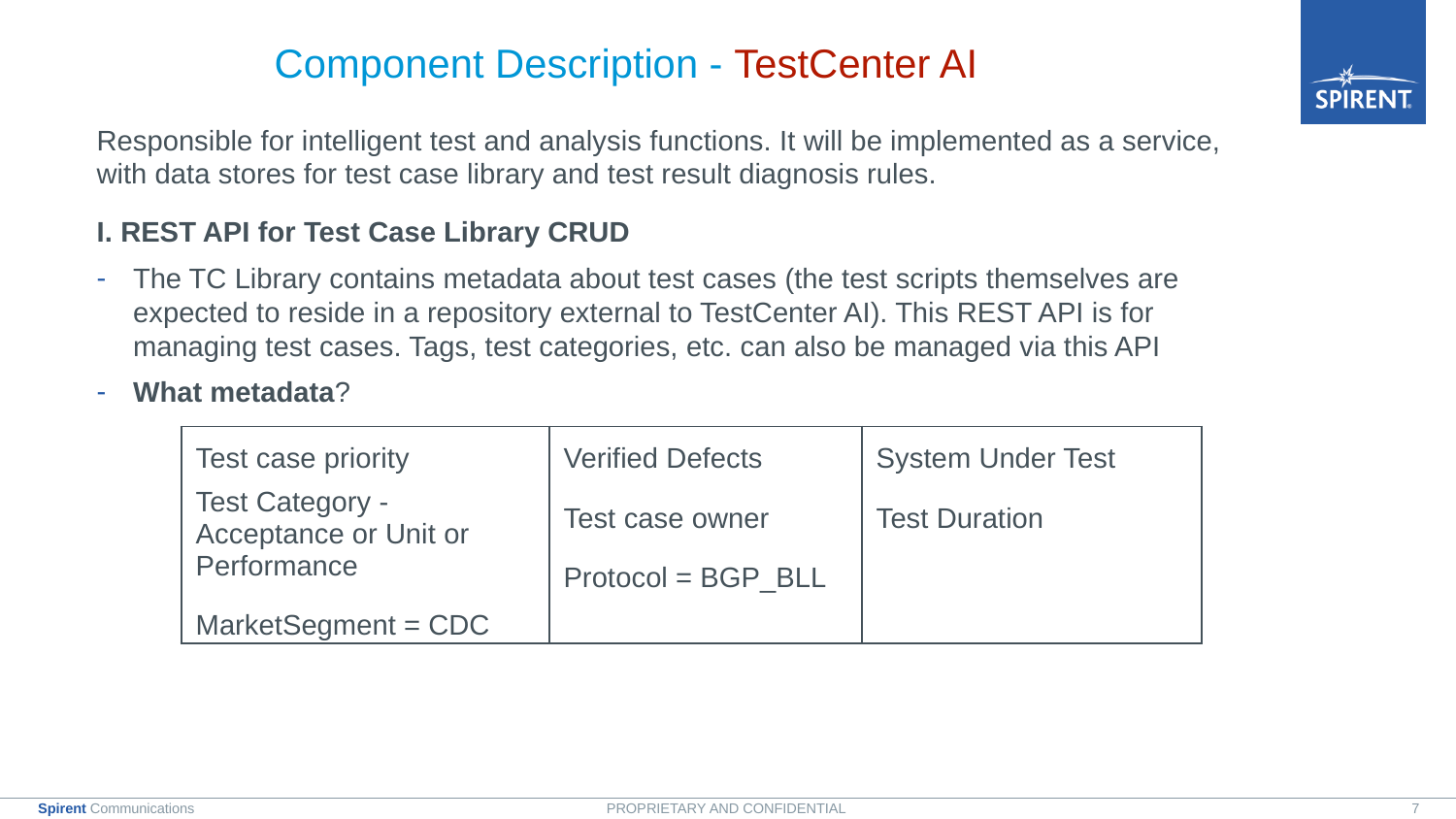

# Component Description - TestCenter AI
Responsible for intelligent test and analysis functions. It will be implemented as a service, with data stores for test case library and test result diagnosis rules.
I. REST API for Test Case Library CRUD
The TC Library contains metadata about test cases (the test scripts themselves are expected to reside in a repository external to TestCenter AI). This REST API is for managing test cases. Tags, test categories, etc. can also be managed via this API
What metadata?
| Test case priority Test Category - Acceptance or Unit or Performance MarketSegment = CDC | Verified Defects Test case owner Protocol = BGP\_BLL | System Under Test Test Duration |
| --- | --- | --- |